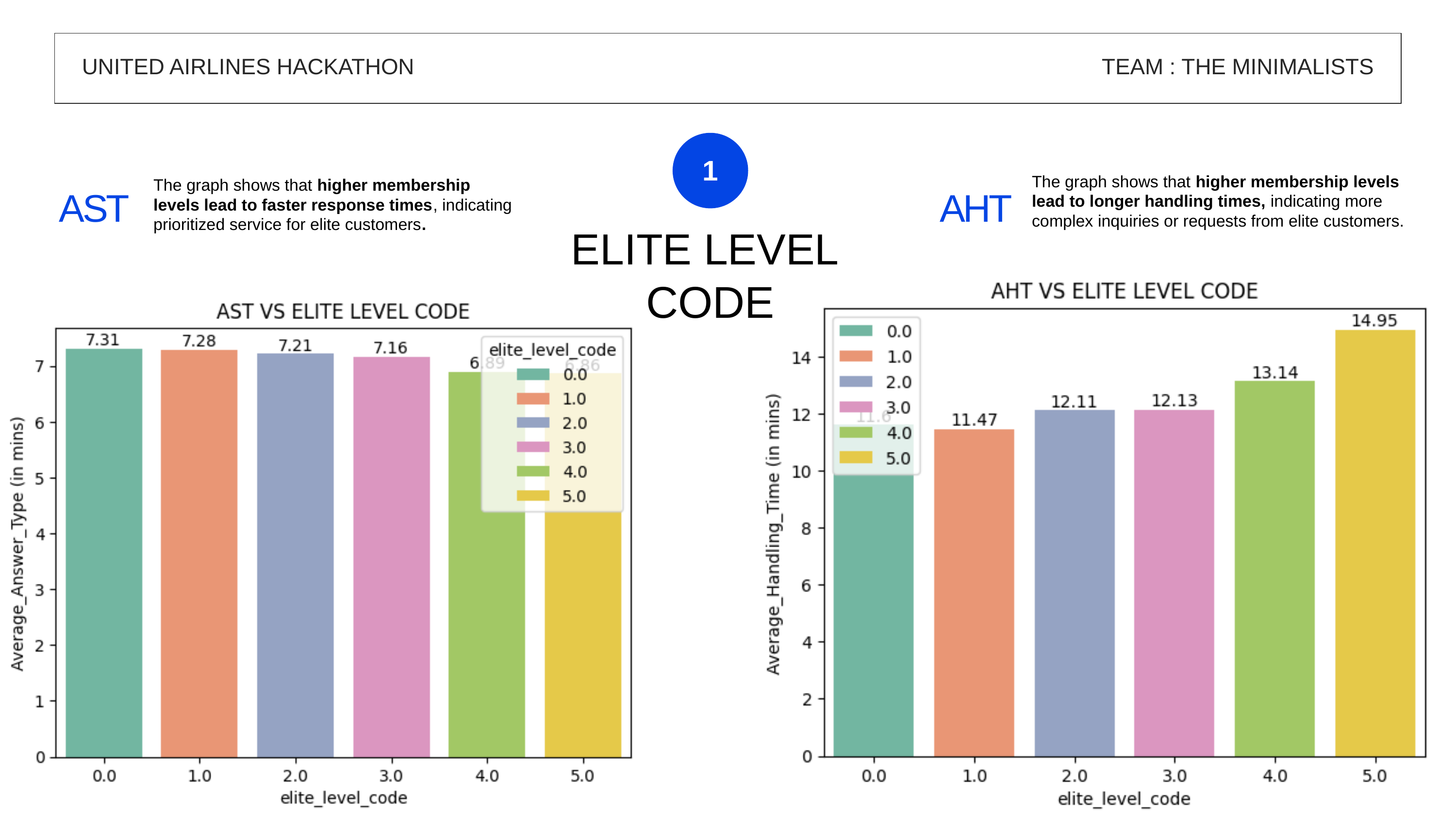

UNITED AIRLINES HACKATHON
TEAM : THE MINIMALISTS

1
ELITE LEVEL
CODE

The graph shows that higher membership levels lead to longer handling times, indicating more complex inquiries or requests from elite customers.

The graph shows that higher membership levels lead to faster response times, indicating prioritized service for elite customers.
AST
AHT